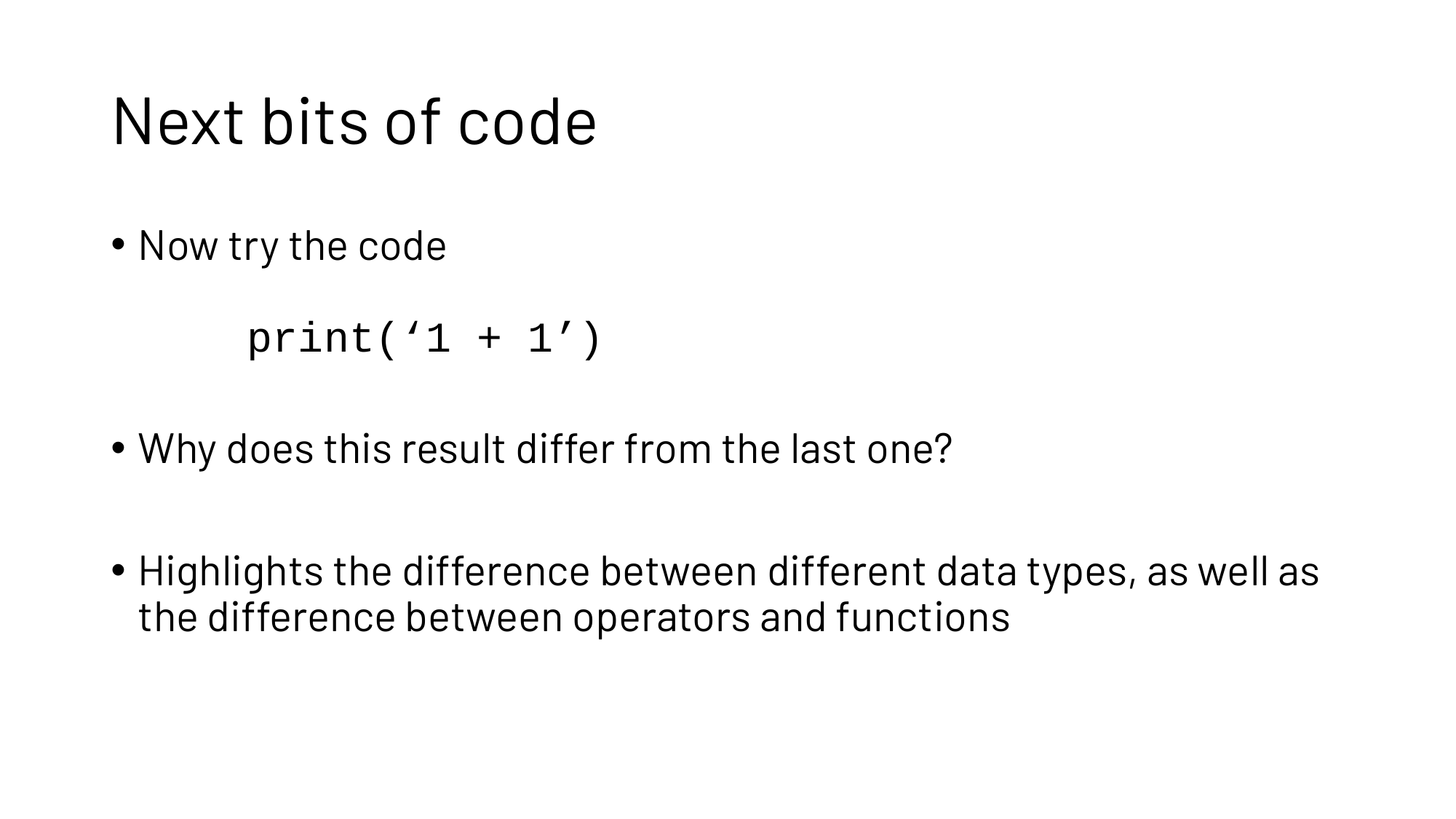

# Next bits of code
Now try the code
	print(‘1 + 1’)
Why does this result differ from the last one?

Highlights the difference between different data types, as well as the difference between operators and functions